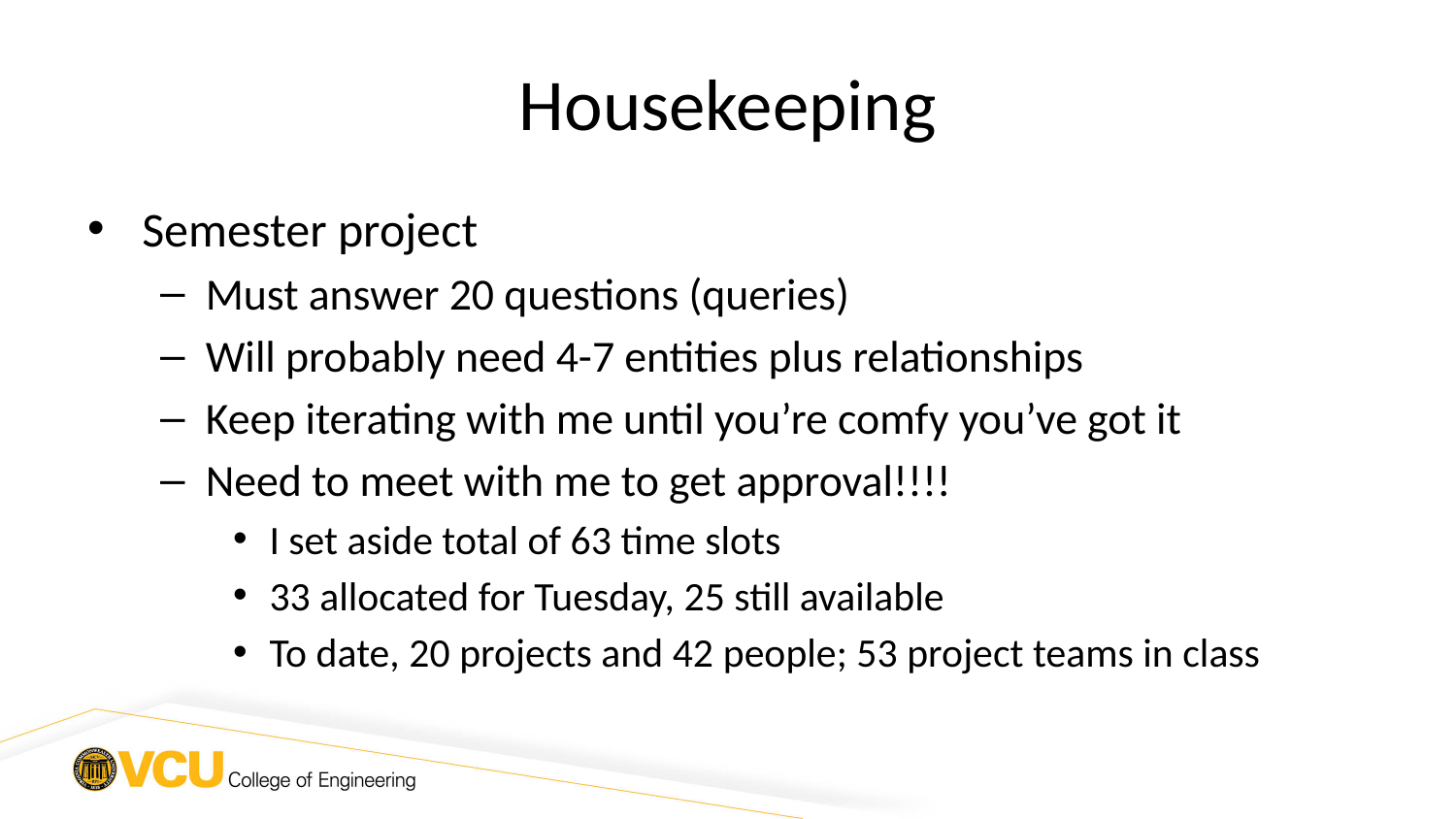

# Housekeeping
Semester project
Must answer 20 questions (queries)
Will probably need 4-7 entities plus relationships
Keep iterating with me until you’re comfy you’ve got it
Need to meet with me to get approval!!!!
I set aside total of 63 time slots
33 allocated for Tuesday, 25 still available
To date, 20 projects and 42 people; 53 project teams in class